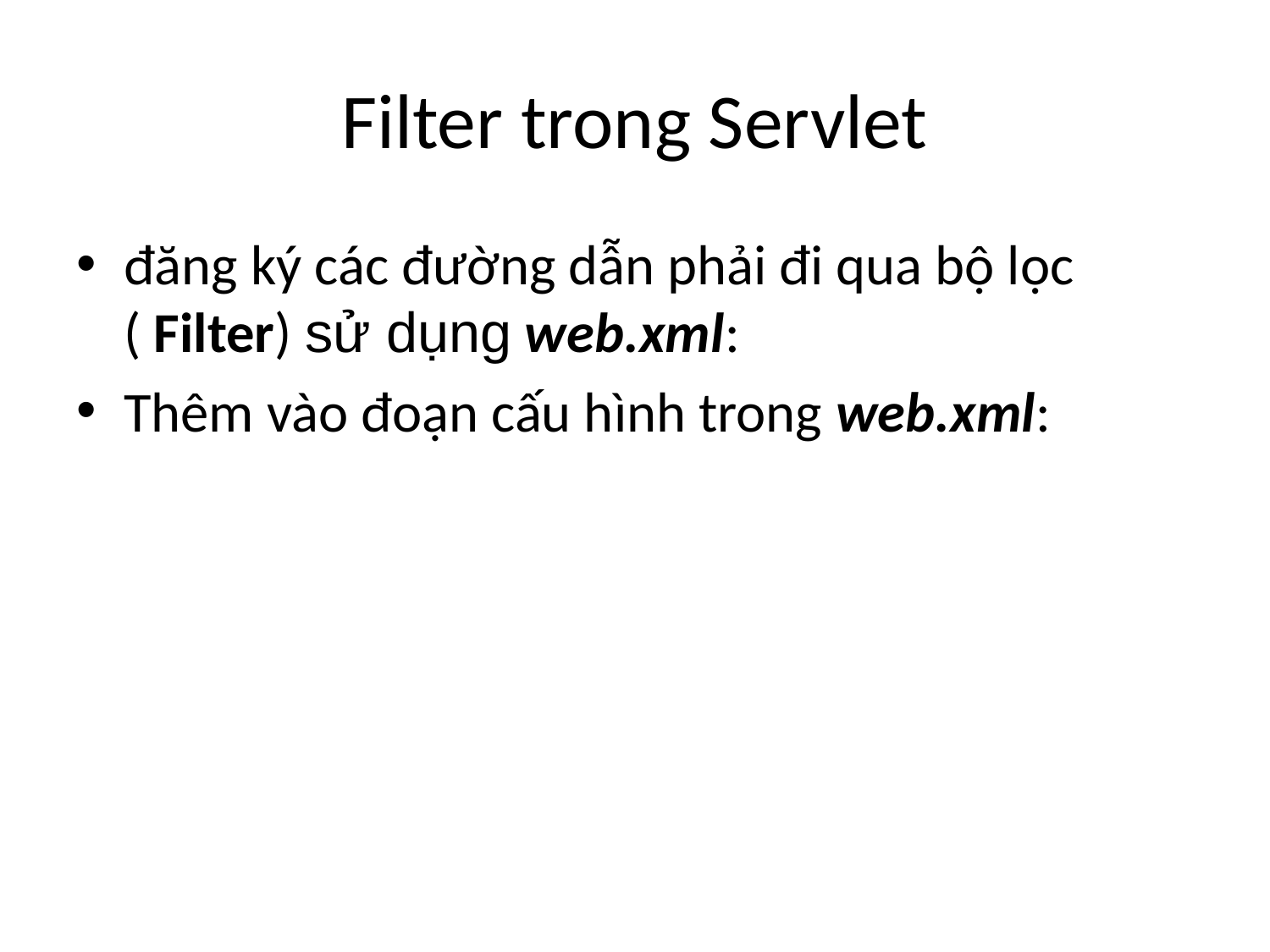

# Filter trong Servlet
đăng ký các đường dẫn phải đi qua bộ lọc ( Filter) sử dụng web.xml:
Thêm vào đoạn cấu hình trong web.xml: